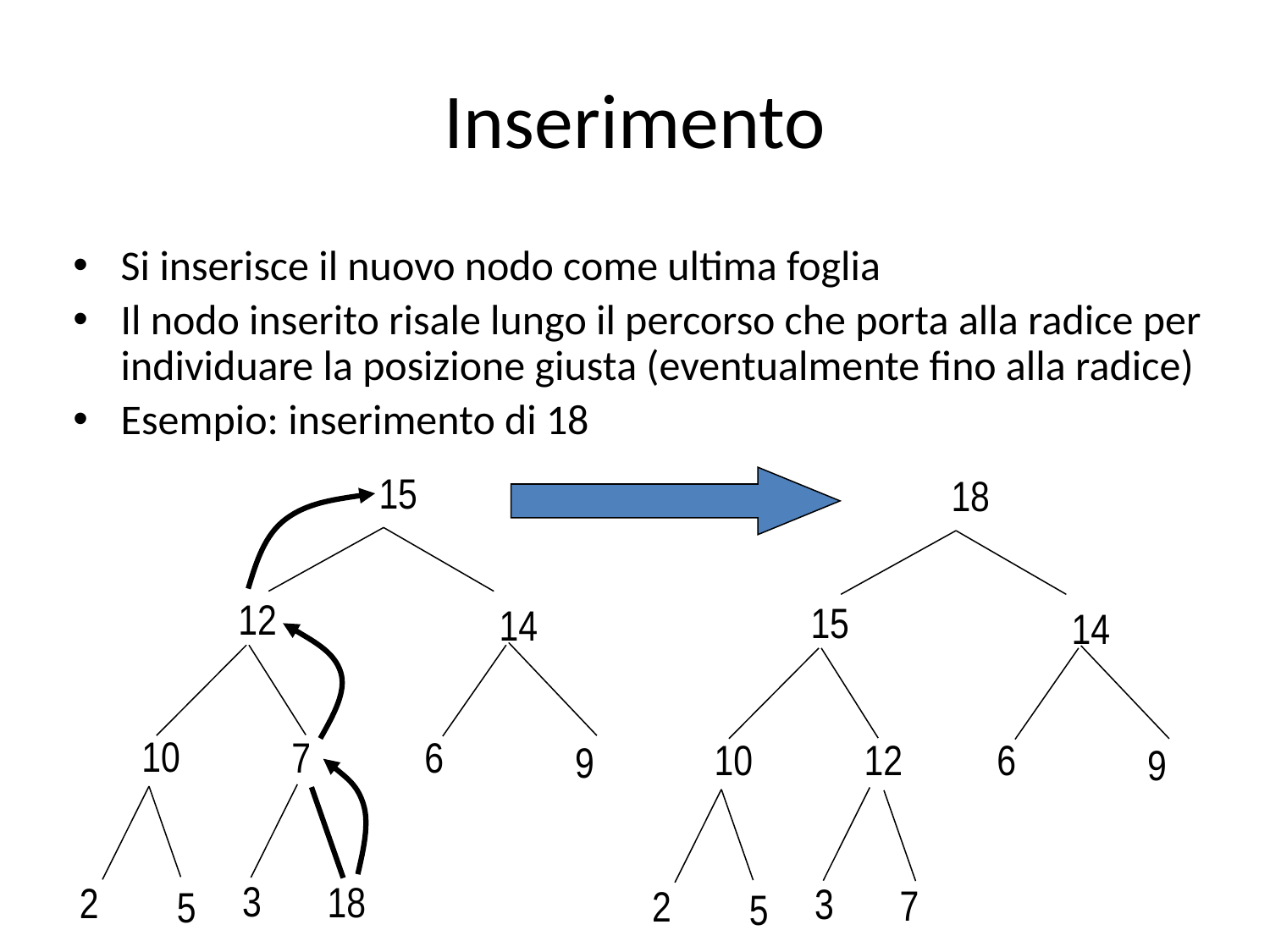

# Inserimento
Si inserisce il nuovo nodo come ultima foglia
Il nodo inserito risale lungo il percorso che porta alla radice per individuare la posizione giusta (eventualmente fino alla radice)
Esempio: inserimento di 18
15

12
14

10
7
6
9

3
2
5
18

15
14

10
12
6
9

3
2
5

7

18